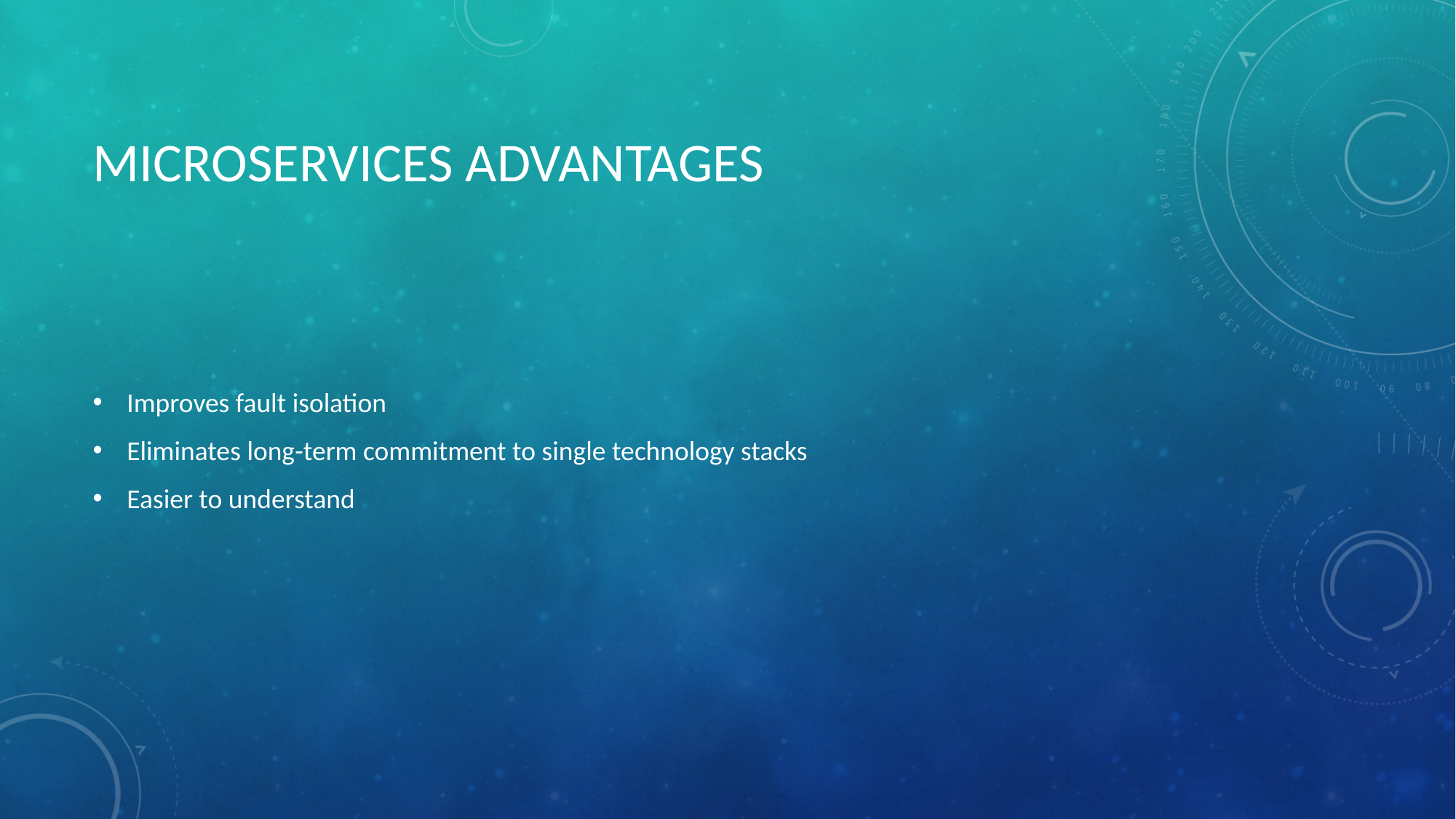

# Microservices advantages
Improves fault isolation
Eliminates long-term commitment to single technology stacks
Easier to understand